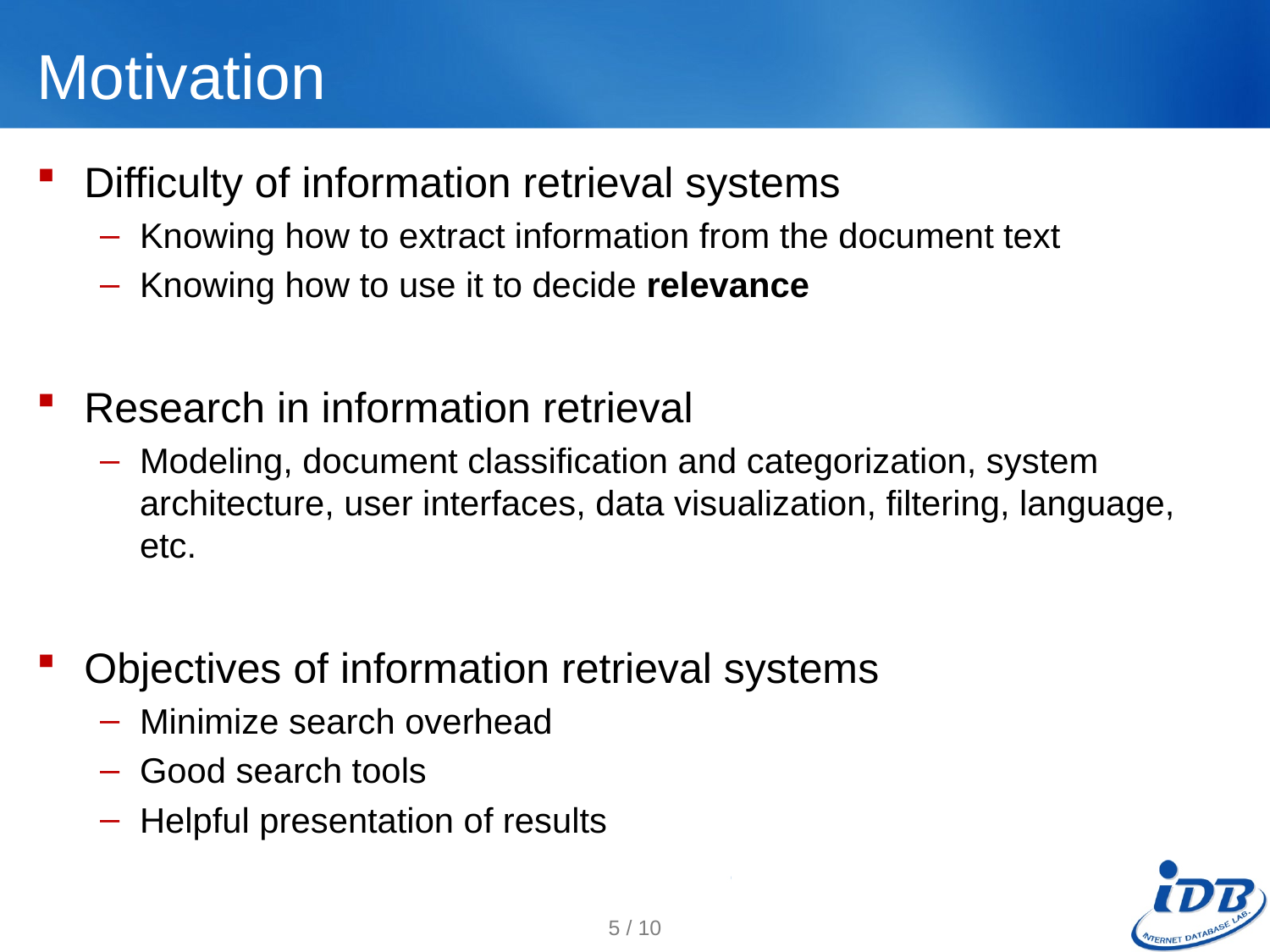

# Motivation
Difficulty of information retrieval systems
Knowing how to extract information from the document text
Knowing how to use it to decide relevance

Research in information retrieval
Modeling, document classification and categorization, system architecture, user interfaces, data visualization, filtering, language, etc.

Objectives of information retrieval systems
Minimize search overhead
Good search tools
Helpful presentation of results
5 / 10